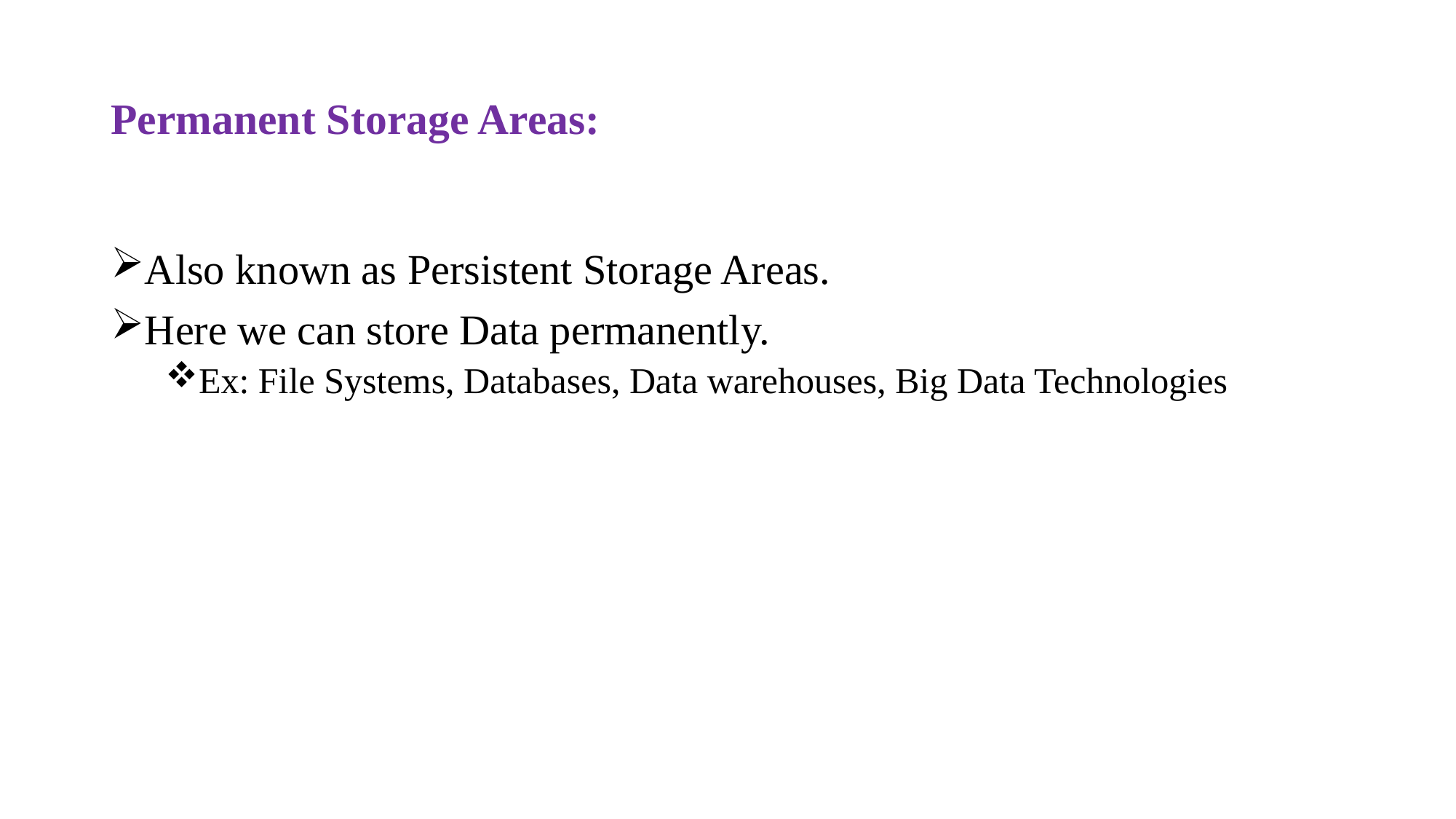

# Permanent Storage Areas:
Also known as Persistent Storage Areas.
Here we can store Data permanently.
Ex: File Systems, Databases, Data warehouses, Big Data Technologies